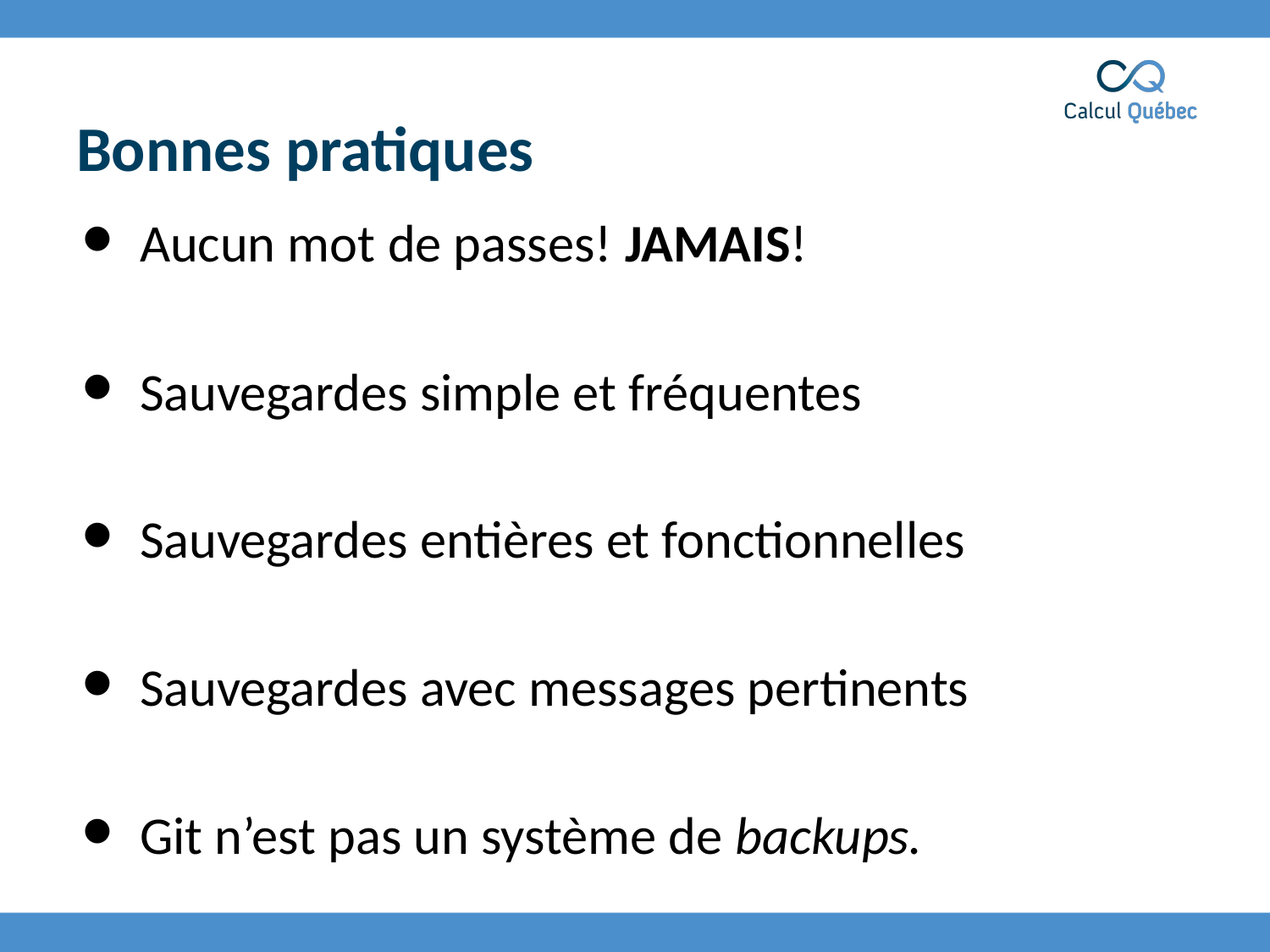

# Bonnes pratiques
Aucun mot de passes! JAMAIS!

Sauvegardes simple et fréquentes

Sauvegardes entières et fonctionnelles

Sauvegardes avec messages pertinents

Git n’est pas un système de backups.